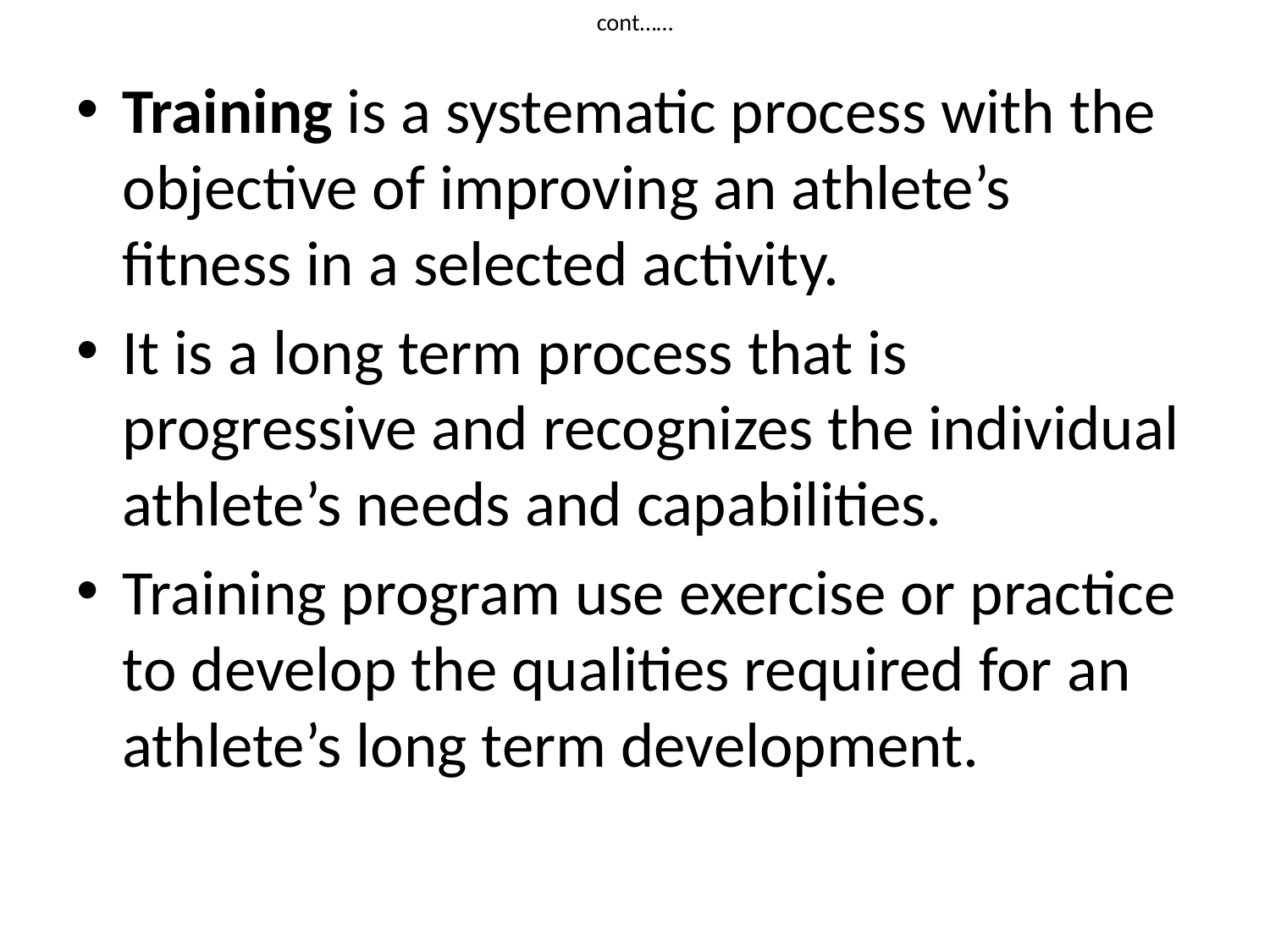

# cont……
Training is a systematic process with the objective of improving an athlete’s fitness in a selected activity.
It is a long term process that is progressive and recognizes the individual athlete’s needs and capabilities.
Training program use exercise or practice to develop the qualities required for an athlete’s long term development.